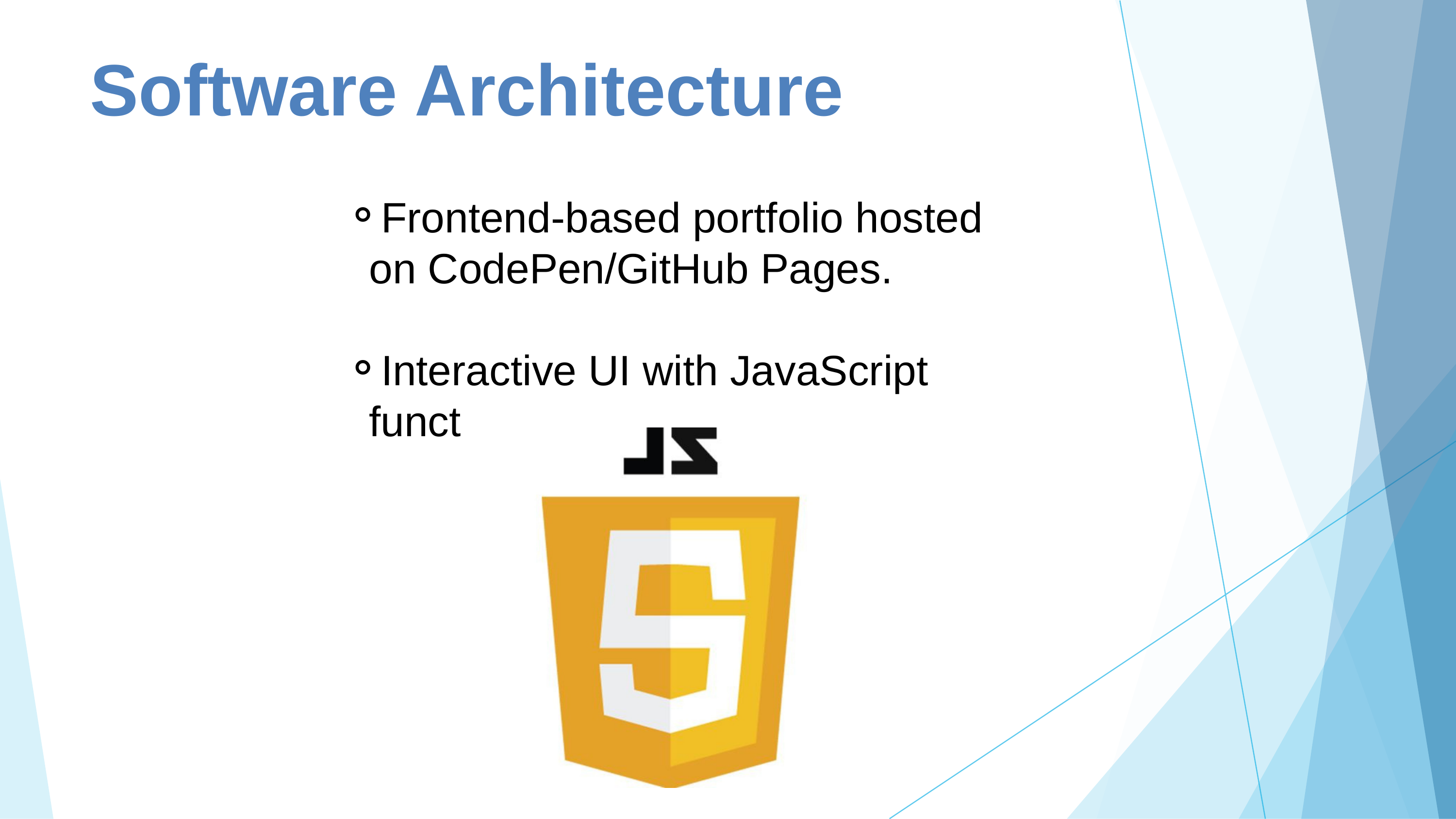

Software Architecture
Frontend-based portfolio hosted on CodePen/GitHub Pages.

Interactive UI with JavaScript funct